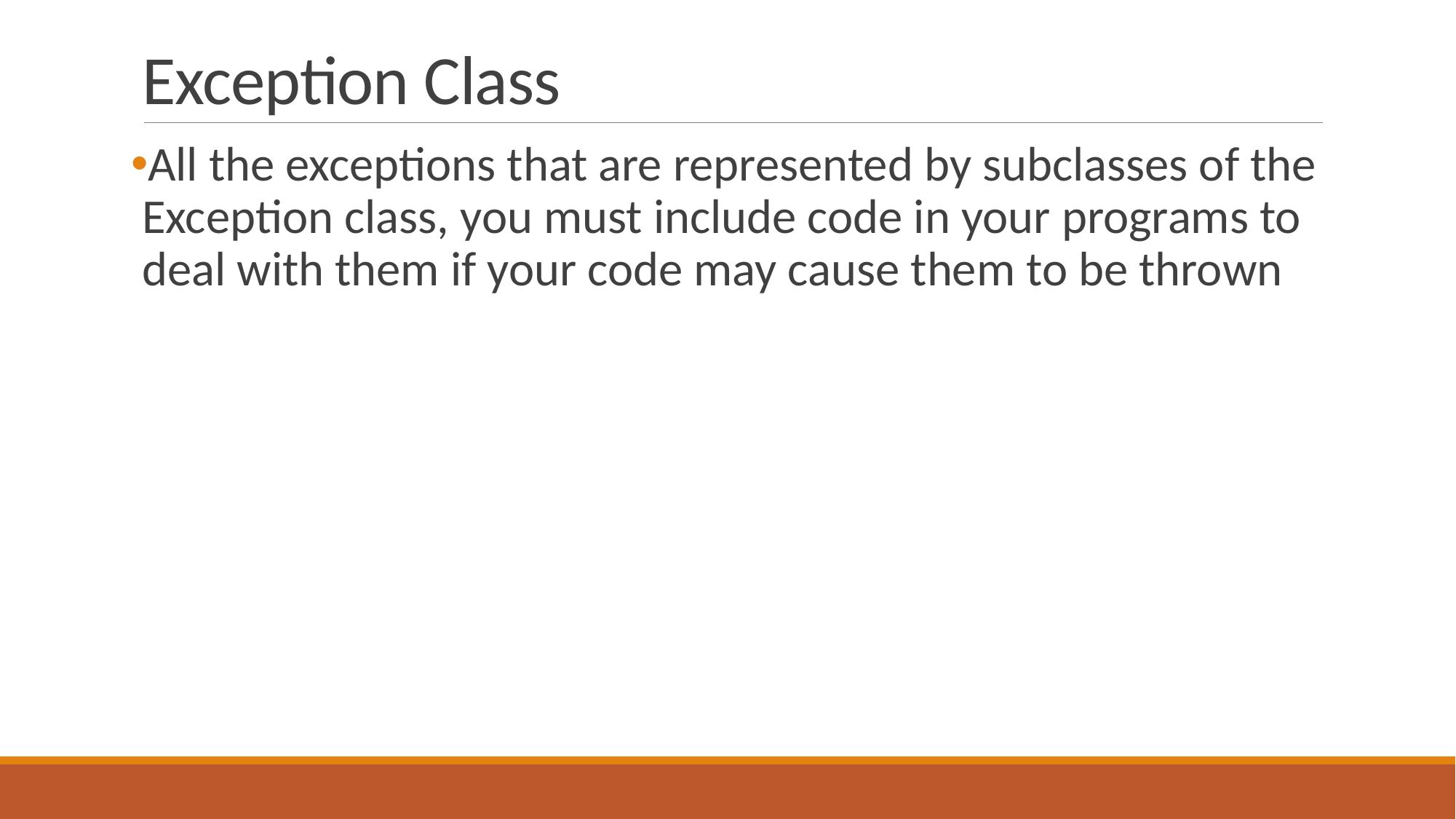

# Exception Class
All the exceptions that are represented by subclasses of the Exception class, you must include code in your programs to deal with them if your code may cause them to be thrown

6